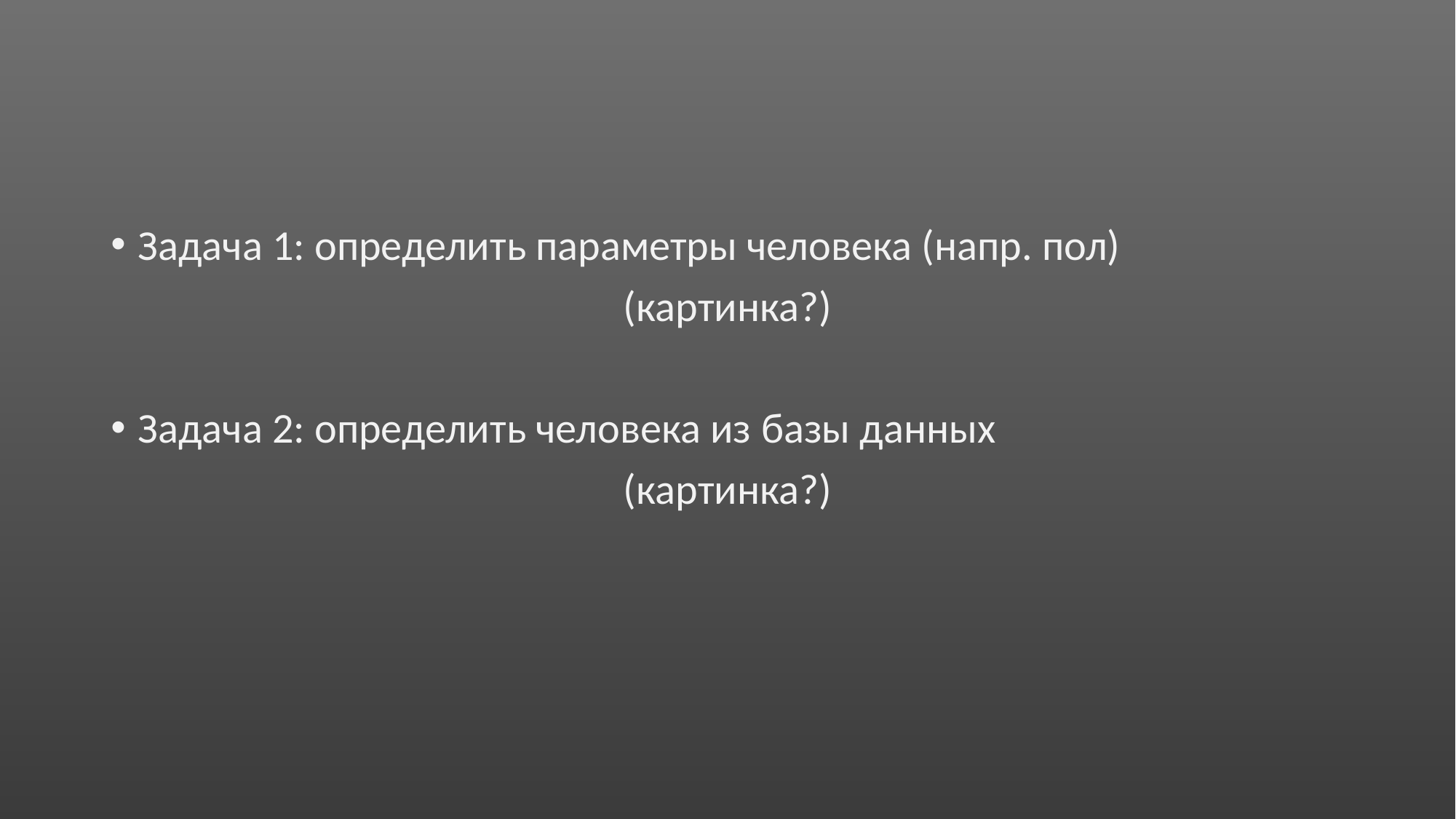

Задача 1: определить параметры человека (напр. пол)
(картинка?)

Задача 2: определить человека из базы данных
(картинка?)